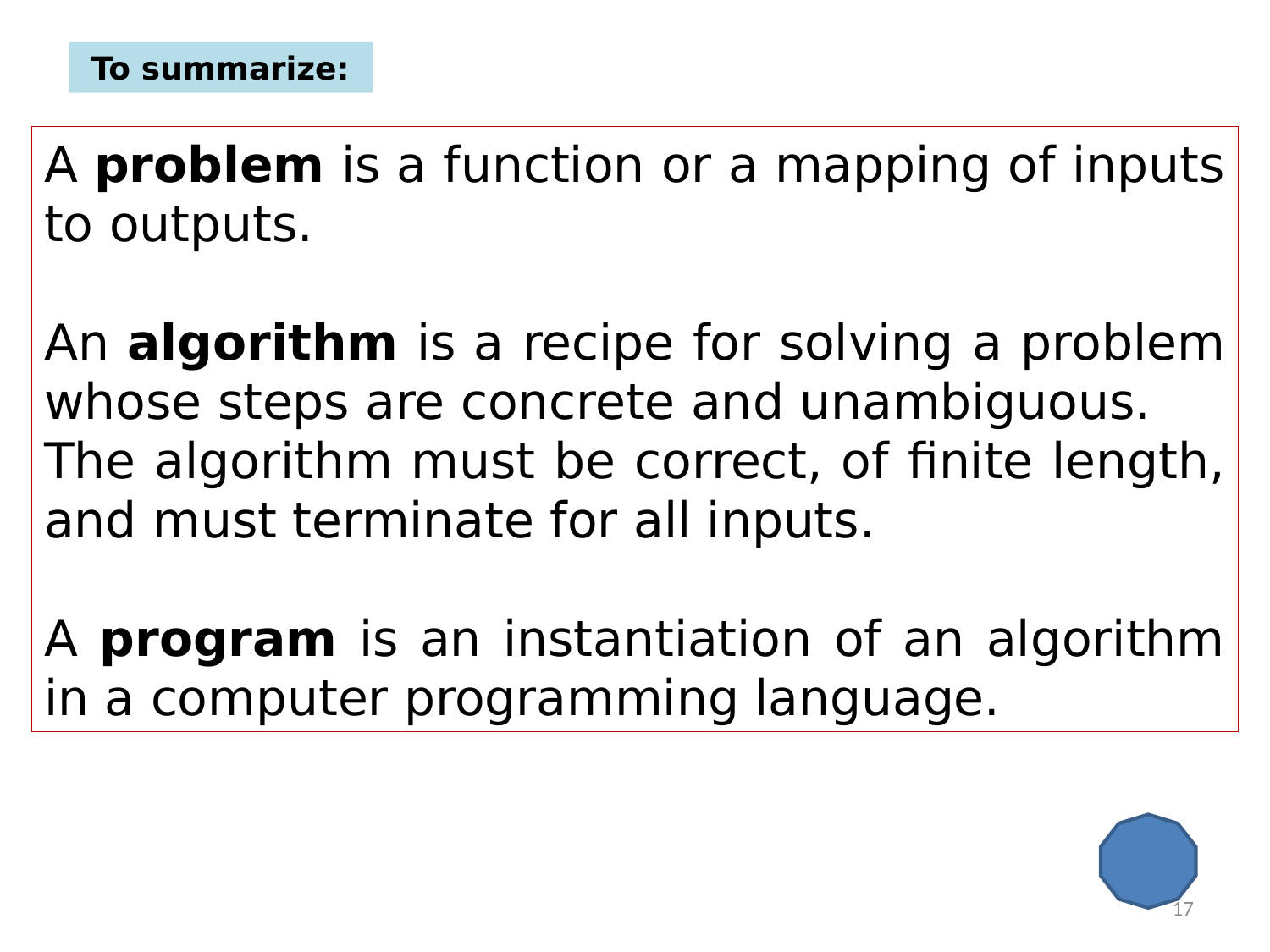

To summarize:
A problem is a function or a mapping of inputs to outputs.

An algorithm is a recipe for solving a problem whose steps are concrete and unambiguous.
The algorithm must be correct, of finite length, and must terminate for all inputs.

A program is an instantiation of an algorithm in a computer programming language.

17